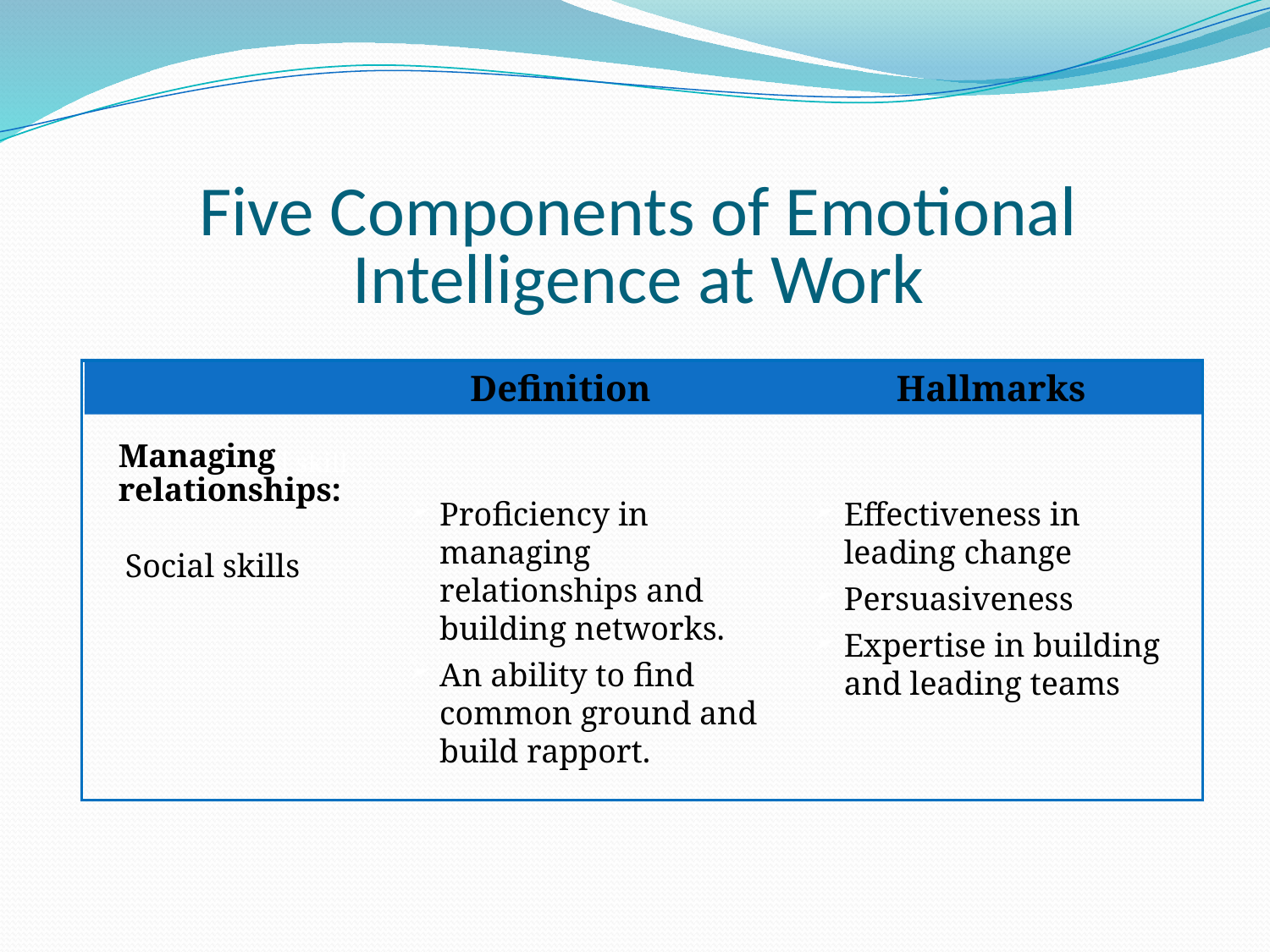

Five Components of Emotional Intelligence at Work
                                         Definition                           Hallmarks

Social skill
Managing relationships:
Proficiency in managing relationships and building networks.
An ability to find common ground and build rapport.
Effectiveness in leading change
Persuasiveness
Expertise in building and leading teams
Social skills